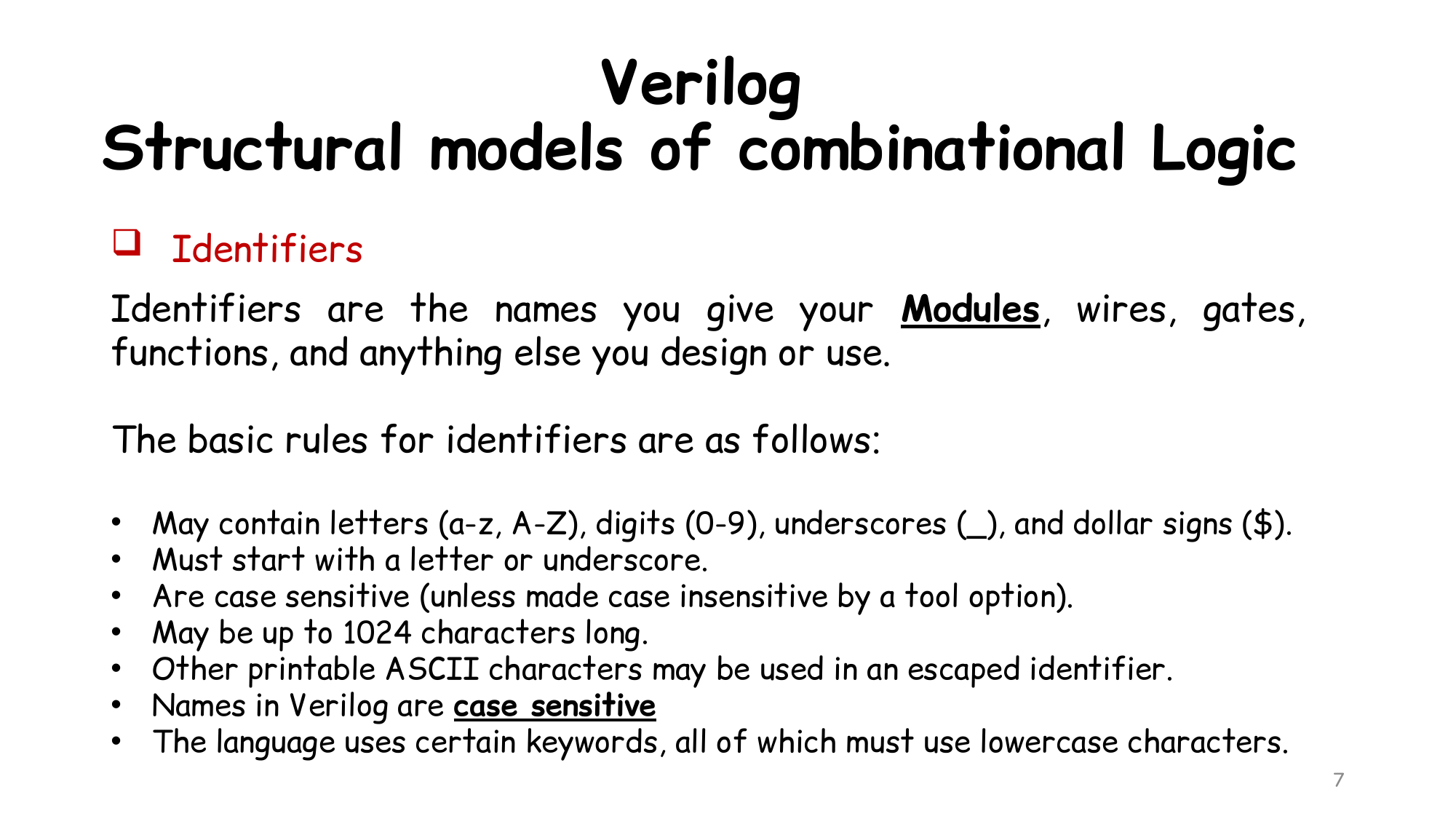

Verilog
Structural models of combinational Logic
Identifiers

Identifiers are the names you give your Modules, wires, gates, functions, and anything else you design or use.

The basic rules for identifiers are as follows:

May contain letters (a-z, A-Z), digits (0-9), underscores (_), and dollar signs ($).
Must start with a letter or underscore.
Are case sensitive (unless made case insensitive by a tool option).
May be up to 1024 characters long.
Other printable ASCII characters may be used in an escaped identifier.
Names in Verilog are case sensitive
The language uses certain keywords, all of which must use lowercase characters.
7